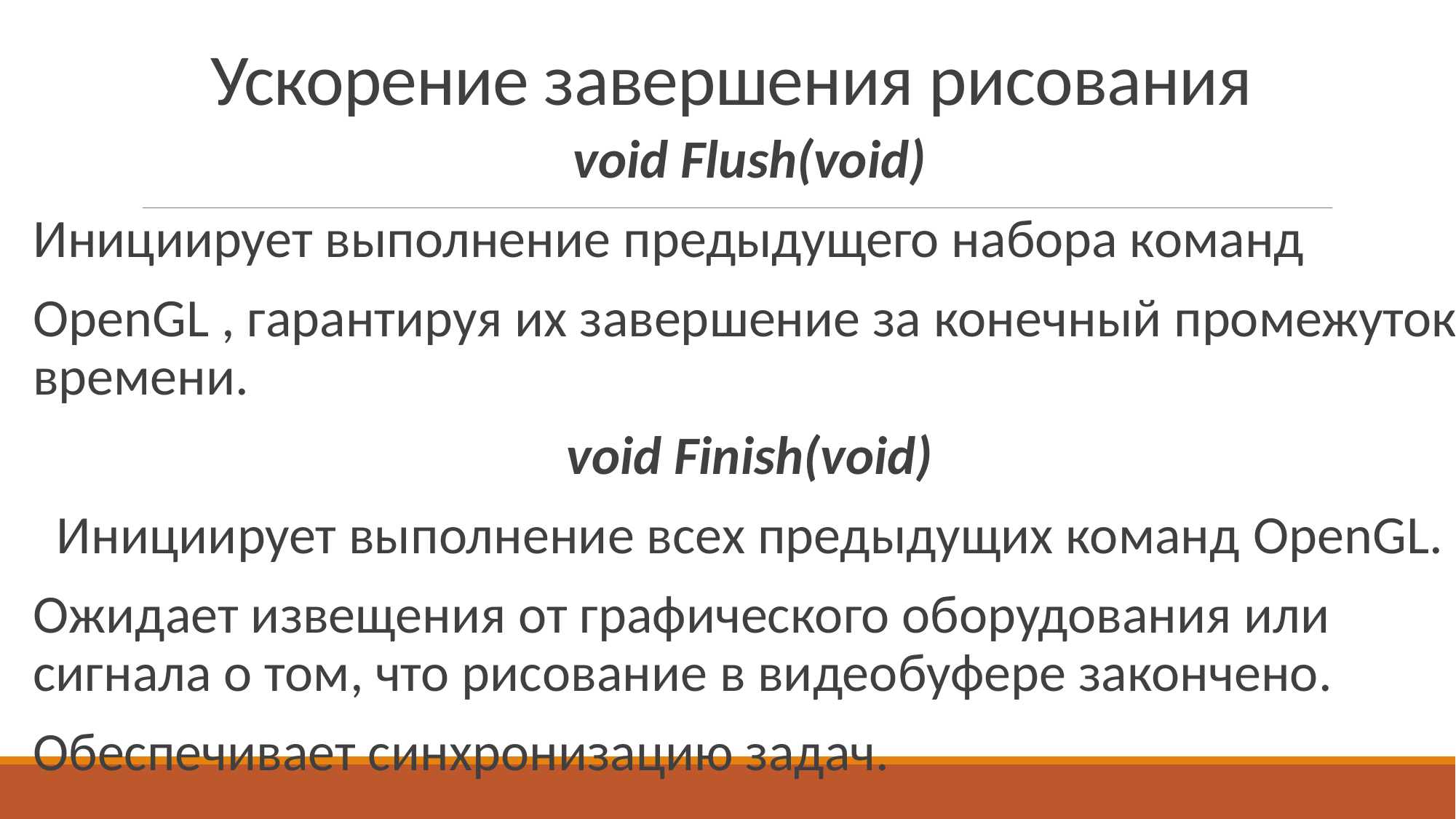

# Ускорение завершения рисования
void Flush(void)
Инициирует выполнение предыдущего набора команд
OpenGL , гарантируя их завершение за конечный промежуток времени.
void Finish(void)
Инициирует выполнение всех предыдущих команд OpenGL.
Ожидает извещения от графического оборудования или сигнала о том, что рисование в видеобуфере закончено.
Обеспечивает синхронизацию задач.